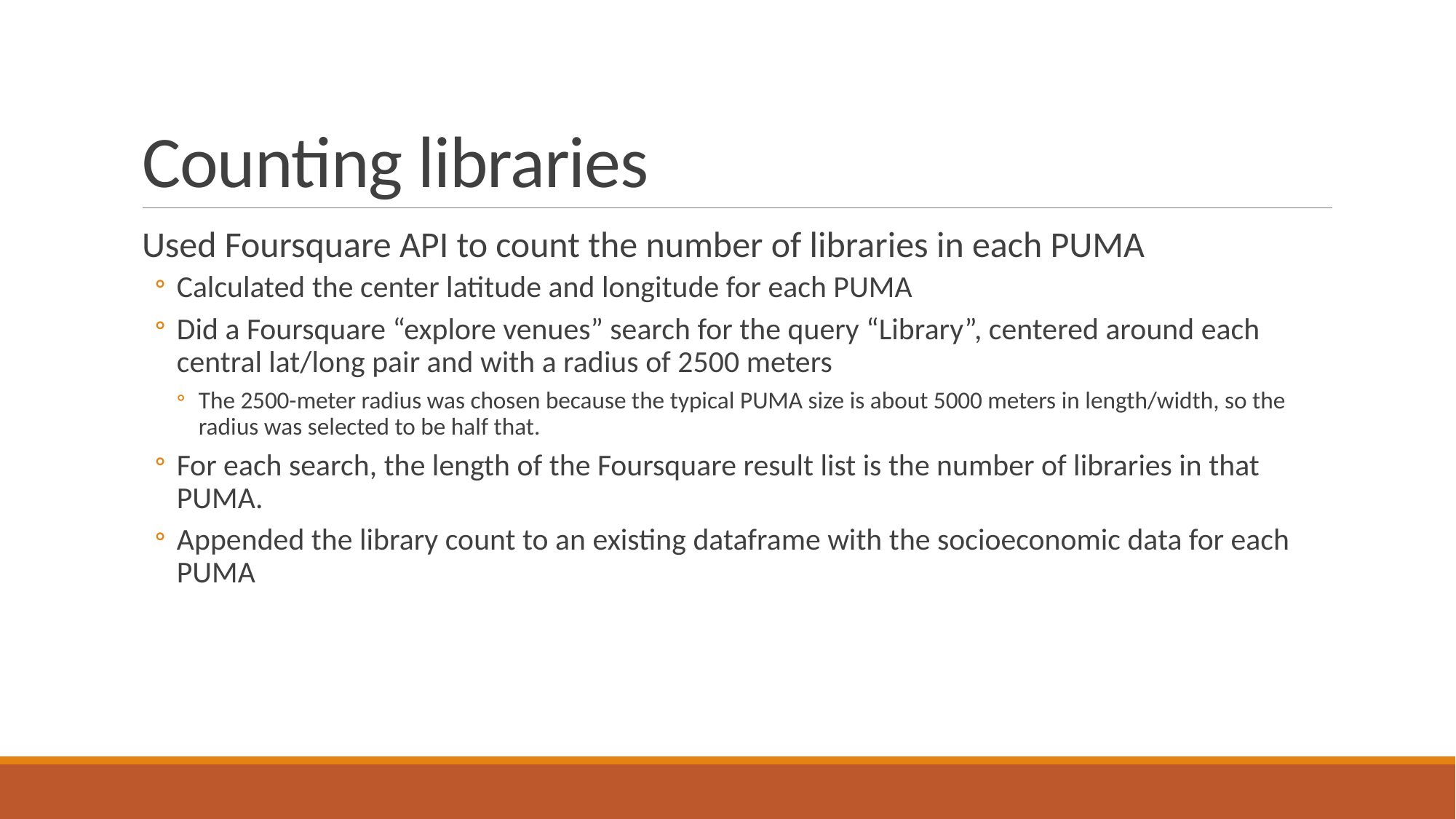

# Counting libraries
Used Foursquare API to count the number of libraries in each PUMA
Calculated the center latitude and longitude for each PUMA
Did a Foursquare “explore venues” search for the query “Library”, centered around each central lat/long pair and with a radius of 2500 meters
The 2500-meter radius was chosen because the typical PUMA size is about 5000 meters in length/width, so the radius was selected to be half that.
For each search, the length of the Foursquare result list is the number of libraries in that PUMA.
Appended the library count to an existing dataframe with the socioeconomic data for each PUMA